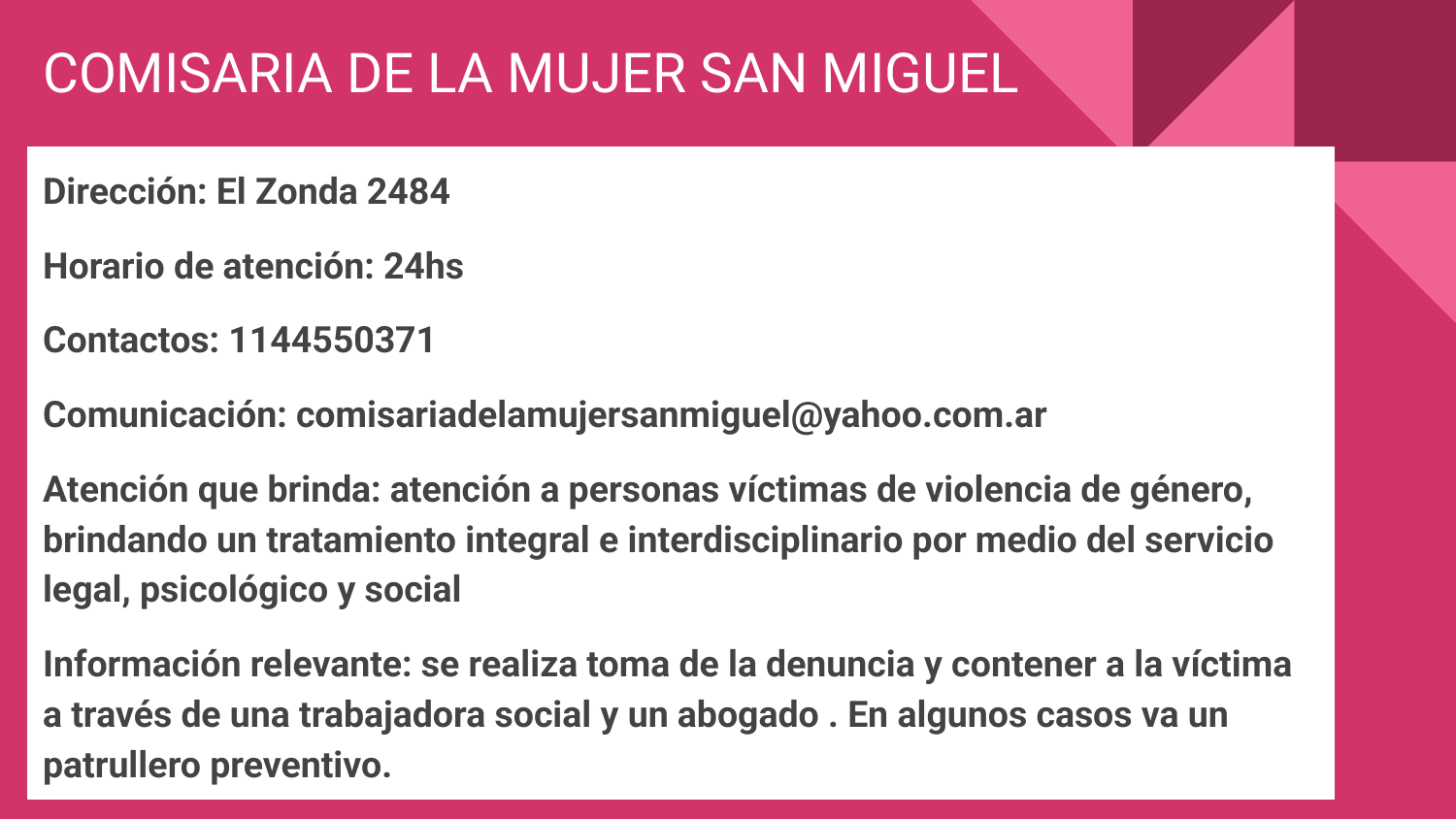

# COMISARIA DE LA MUJER SAN MIGUEL

Dirección: El Zonda 2484
Horario de atención: 24hs
Contactos: 1144550371
Comunicación: comisariadelamujersanmiguel@yahoo.com.ar
Atención que brinda: atención a personas víctimas de violencia de género, brindando un tratamiento integral e interdisciplinario por medio del servicio legal, psicológico y social
Información relevante: se realiza toma de la denuncia y contener a la víctima a través de una trabajadora social y un abogado . En algunos casos va un patrullero preventivo.